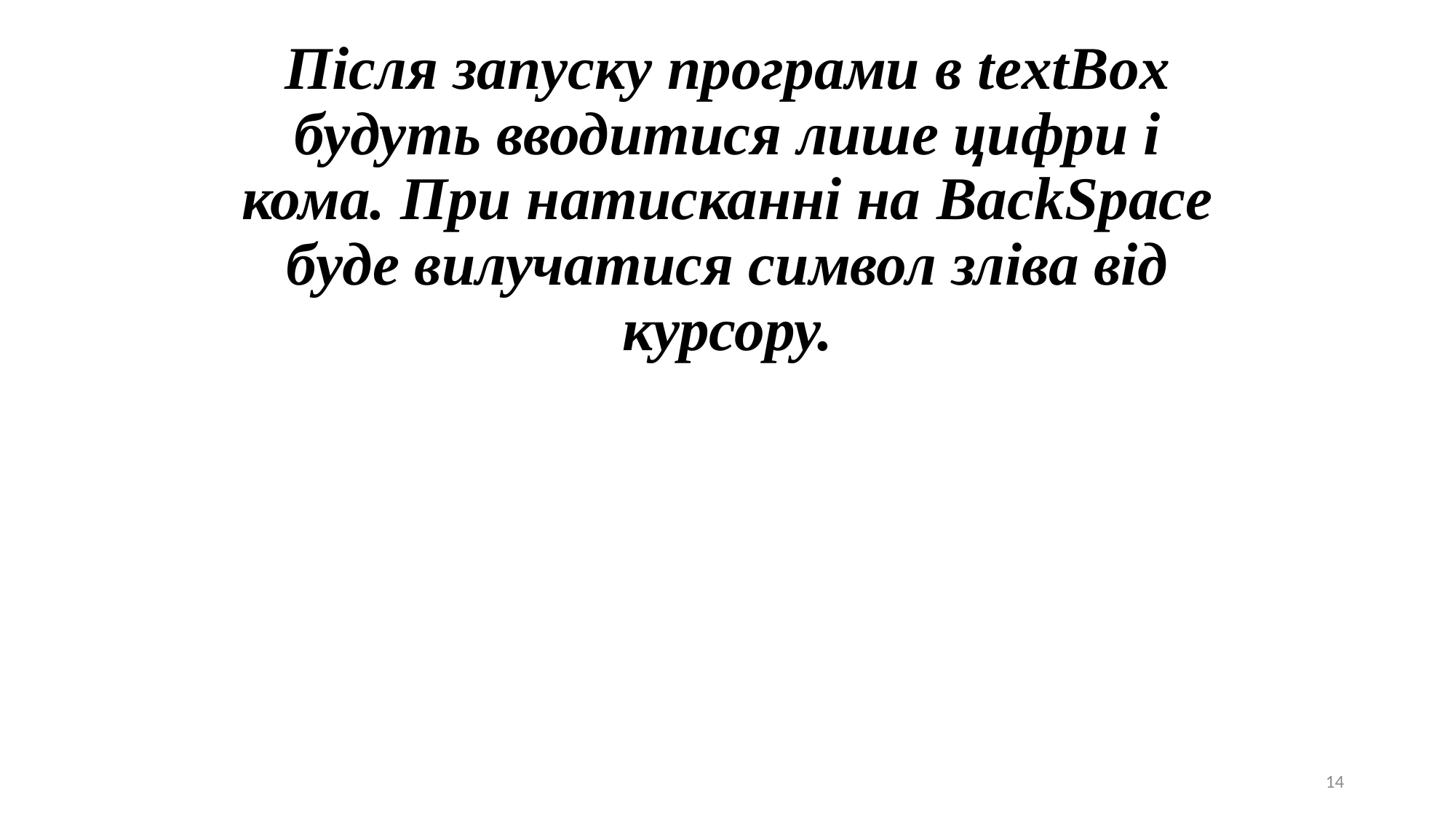

Після запуску програми в textBox будуть вводитися лише цифри і кома. При натисканні на BackSpace буде вилучатися символ зліва від курсору.
14